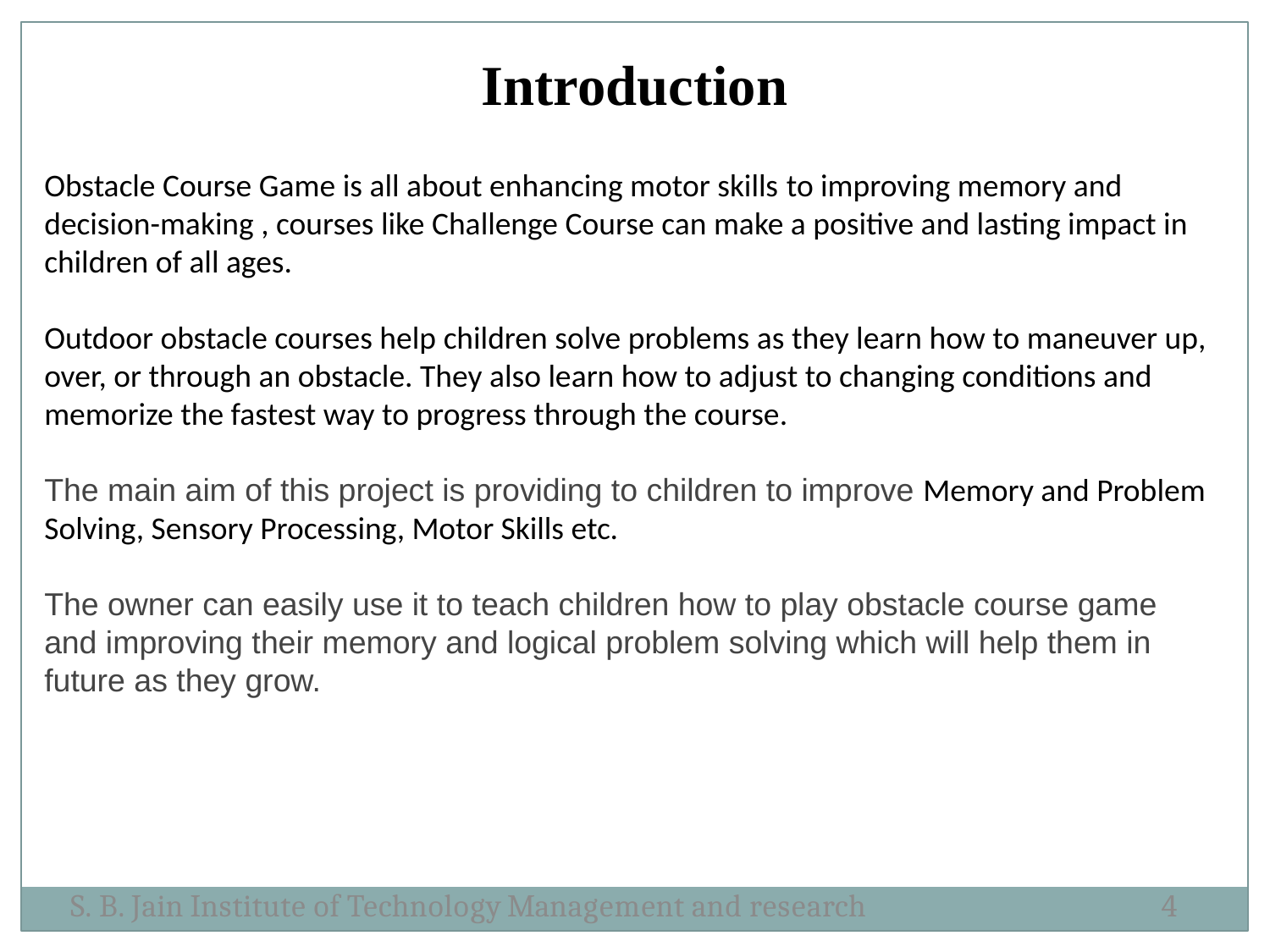

Introduction
Obstacle Course Game is all about enhancing motor skills to improving memory and decision-making , courses like Challenge Course can make a positive and lasting impact in children of all ages.

Outdoor obstacle courses help children solve problems as they learn how to maneuver up, over, or through an obstacle. They also learn how to adjust to changing conditions and memorize the fastest way to progress through the course.

The main aim of this project is providing to children to improve Memory and Problem Solving, Sensory Processing, Motor Skills etc.

The owner can easily use it to teach children how to play obstacle course game and improving their memory and logical problem solving which will help them in future as they grow.

S. B. Jain Institute of Technology Management and research
4